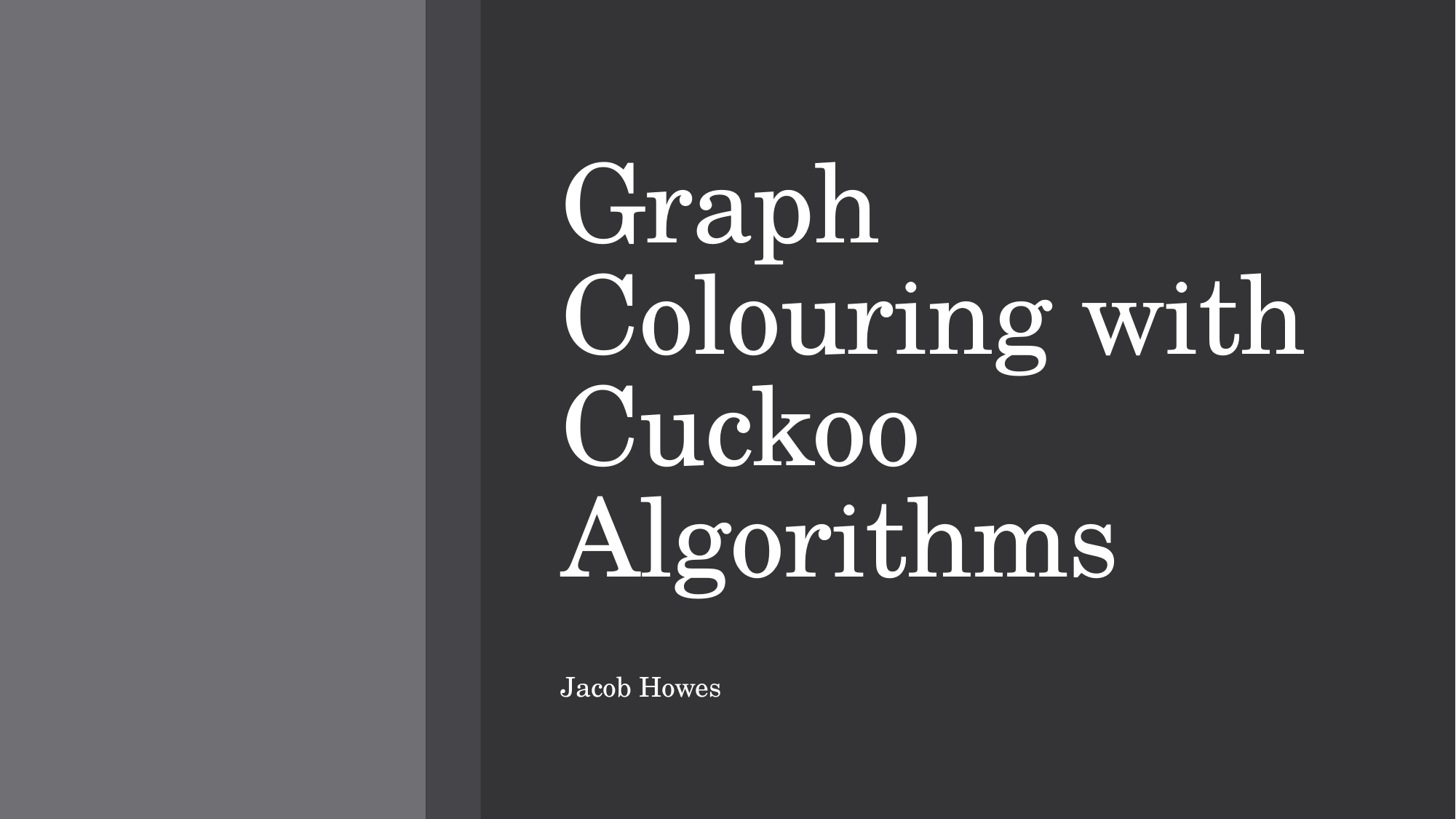

# Graph Colouring with Cuckoo Algorithms
Jacob Howes